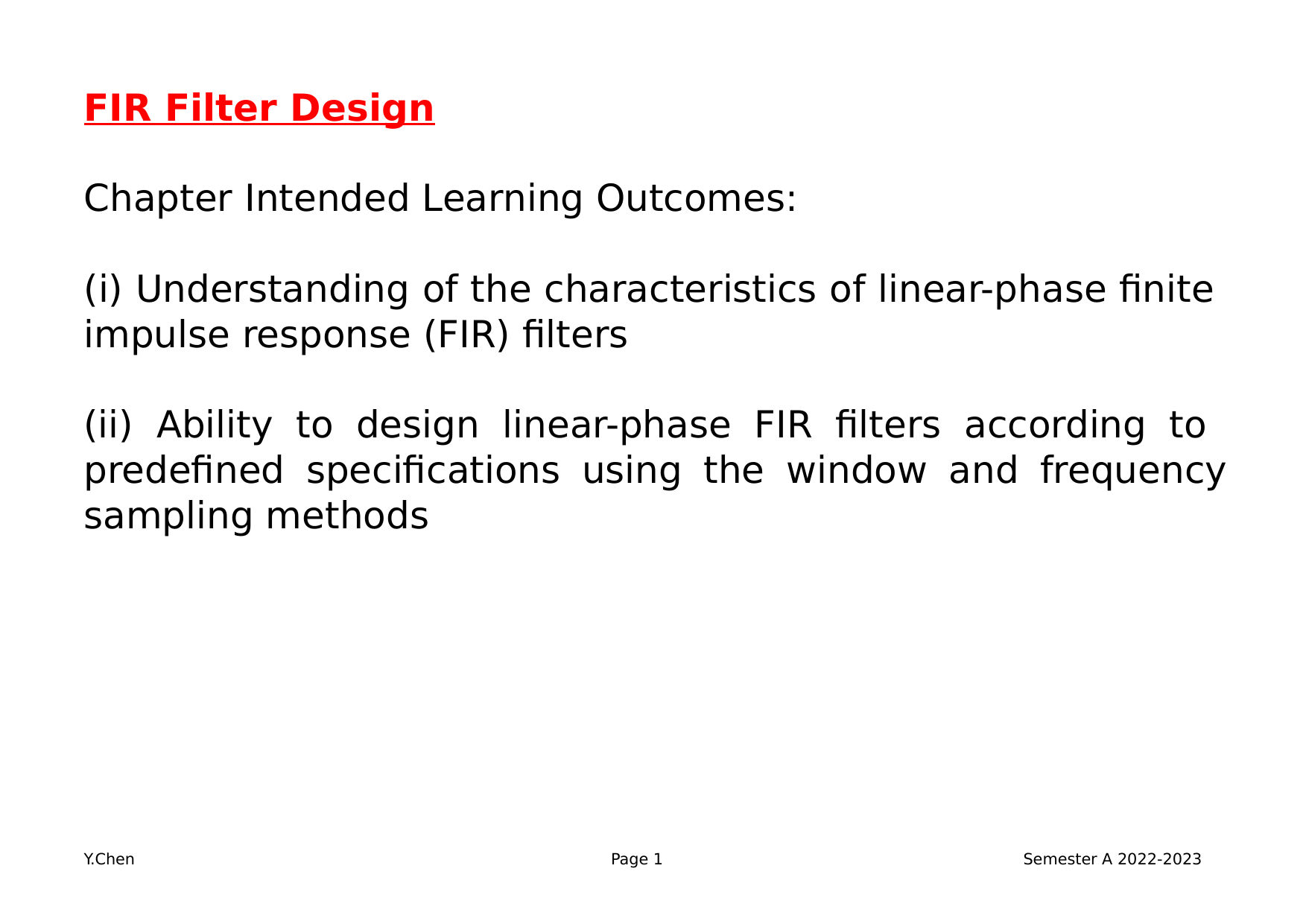

FIR Filter Design
Chapter Intended Learning Outcomes:
(i) Understanding of the characteristics of linear-phase finite
impulse response (FIR) filters
(ii) Ability to design linear-phase FIR filters according to
predefined specifications using the window and frequency
sampling methods
Y.Chen
Page 1
Semester A 2022-2023